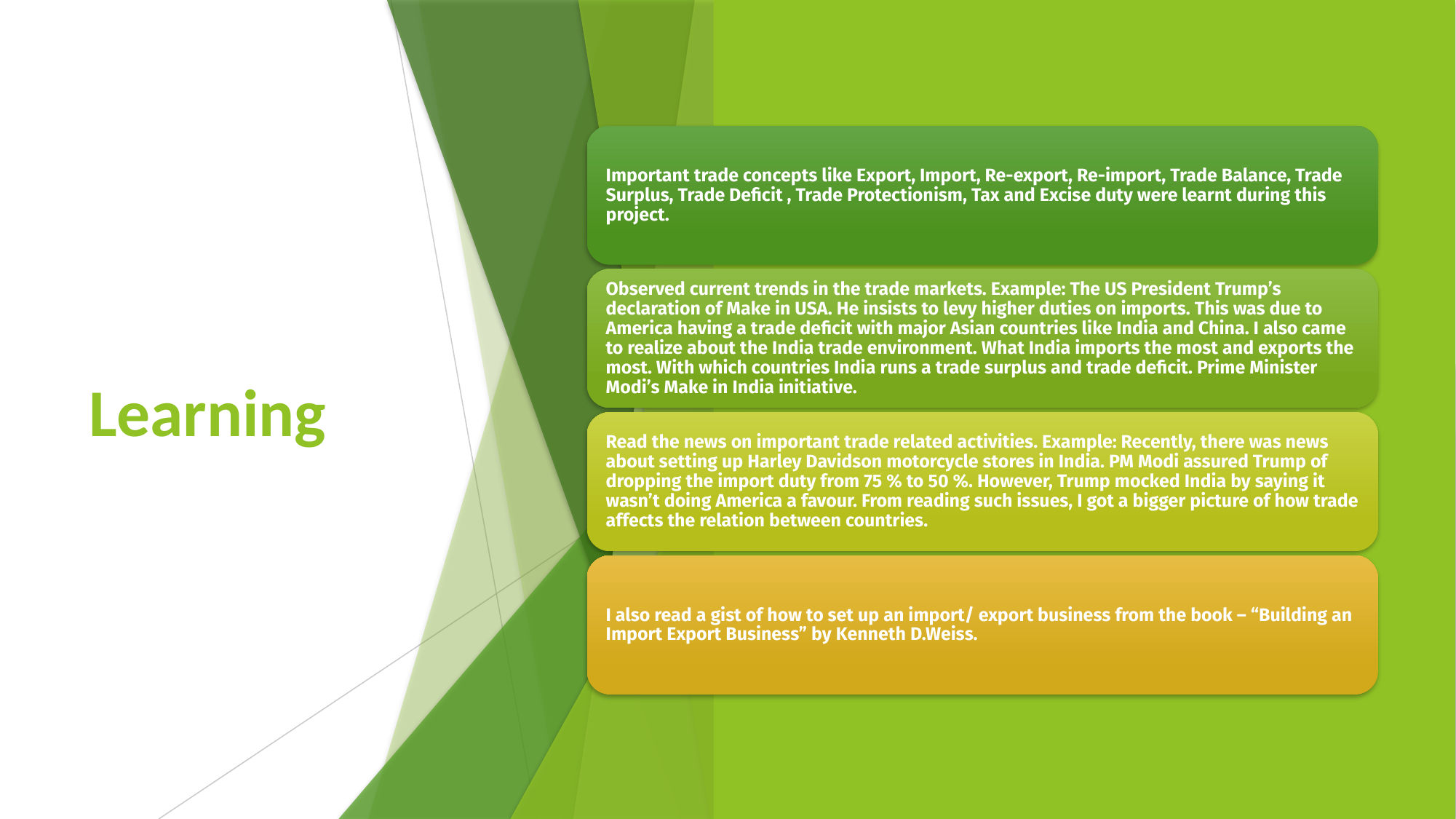

Important trade concepts like Export, Import, Re-export, Re-import, Trade Balance, Trade Surplus, Trade Deficit , Trade Protectionism, Tax and Excise duty were learnt during this project.
Observed current trends in the trade markets. Example: The US President Trump’s declaration of Make in USA. He insists to levy higher duties on imports. This was due to America having a trade deficit with major Asian countries like India and China. I also came to realize about the India trade environment. What India imports the most and exports the most. With which countries India runs a trade surplus and trade deficit. Prime Minister Modi’s Make in India initiative.
Read the news on important trade related activities. Example: Recently, there was news about setting up Harley Davidson motorcycle stores in India. PM Modi assured Trump of dropping the import duty from 75 % to 50 %. However, Trump mocked India by saying it wasn’t doing America a favour. From reading such issues, I got a bigger picture of how trade affects the relation between countries.
I also read a gist of how to set up an import/ export business from the book – “Building an Import Export Business” by Kenneth D.Weiss.
# Learning